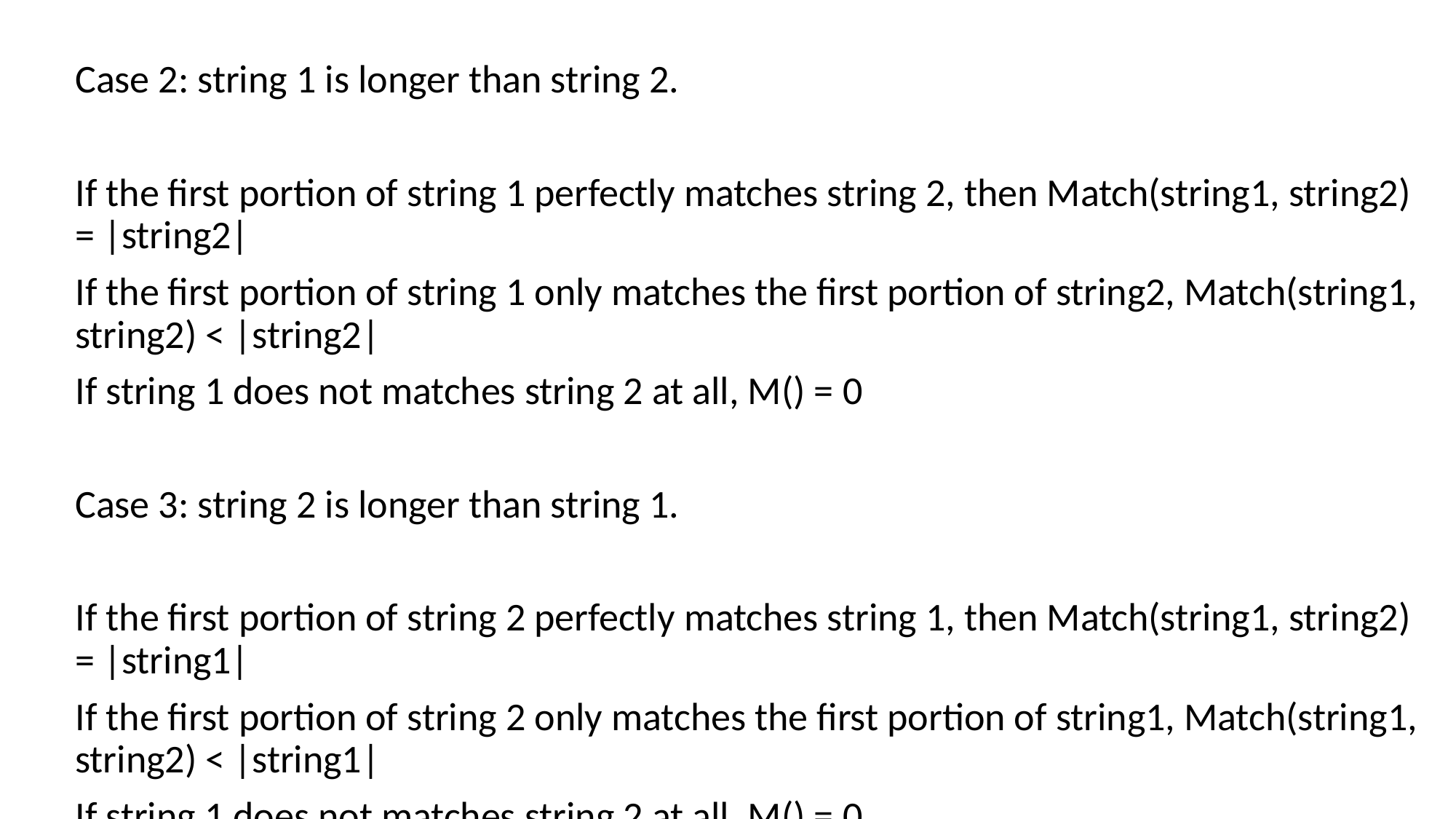

Case 2: string 1 is longer than string 2.

If the first portion of string 1 perfectly matches string 2, then Match(string1, string2) = |string2|
If the first portion of string 1 only matches the first portion of string2, Match(string1, string2) < |string2|
If string 1 does not matches string 2 at all, M() = 0

Case 3: string 2 is longer than string 1.

If the first portion of string 2 perfectly matches string 1, then Match(string1, string2) = |string1|
If the first portion of string 2 only matches the first portion of string1, Match(string1, string2) < |string1|
If string 1 does not matches string 2 at all, M() = 0